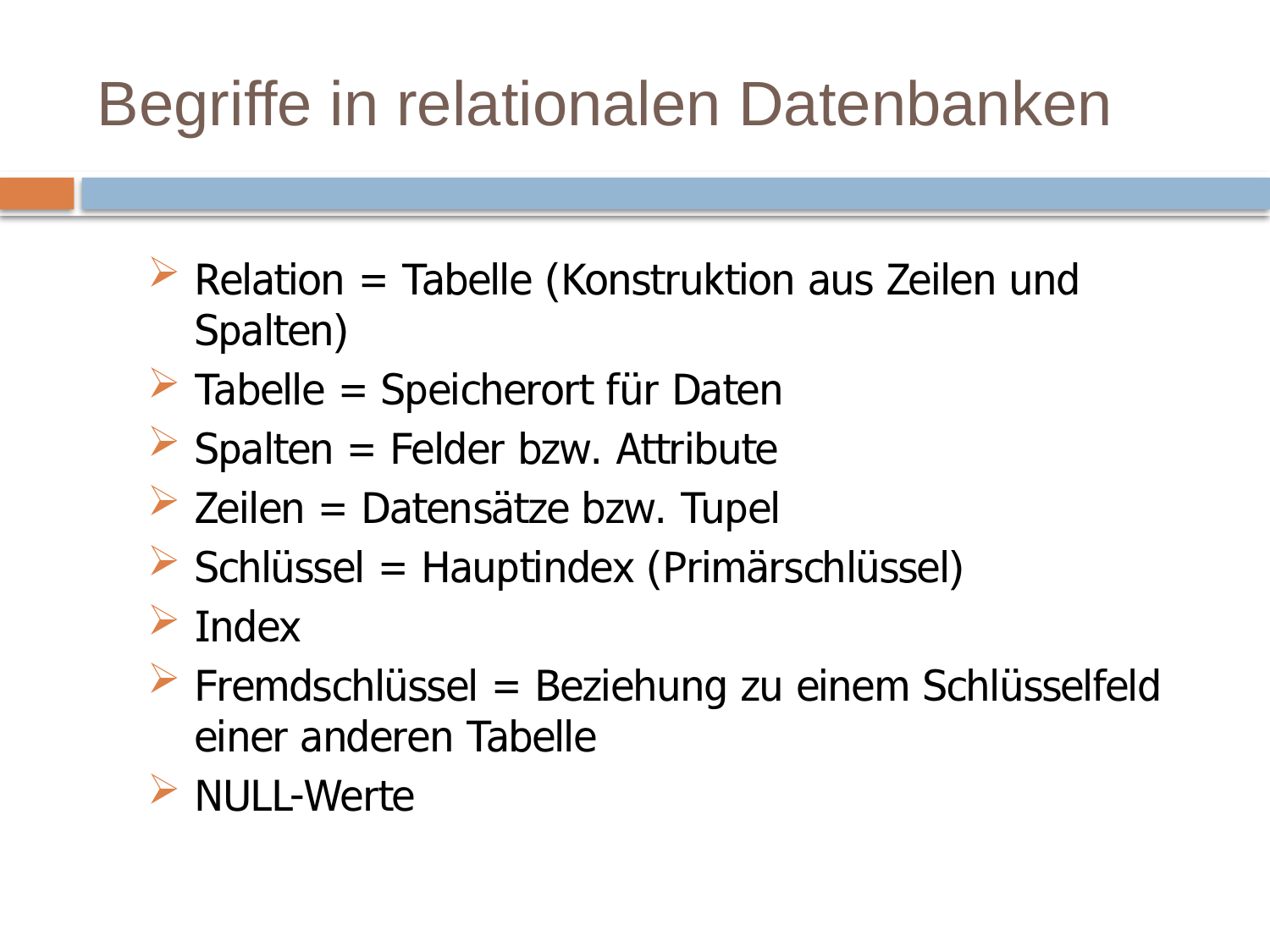

# Begriffe in relationalen Datenbanken
Relation = Tabelle (Konstruktion aus Zeilen und Spalten)
Tabelle = Speicherort für Daten
Spalten = Felder bzw. Attribute
Zeilen = Datensätze bzw. Tupel
Schlüssel = Hauptindex (Primärschlüssel)
Index
Fremdschlüssel = Beziehung zu einem Schlüsselfeld einer anderen Tabelle
NULL-Werte